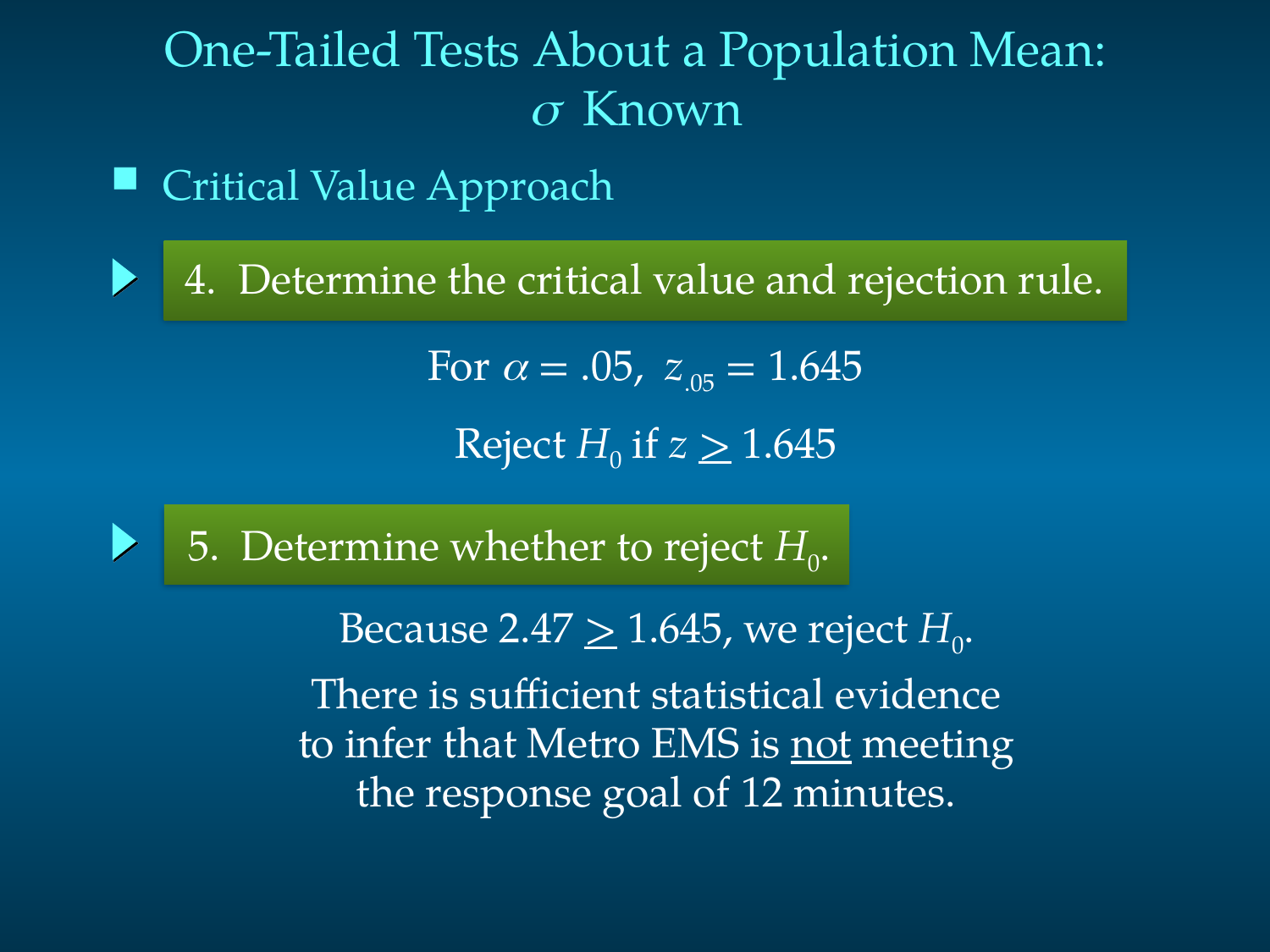

One-Tailed Tests About a Population Mean:
σ  Known
  Critical Value Approach

4.  Determine the critical value and rejection rule.

For α = .05,  z.05 = 1.645
Reject H0 if z > 1.645

5.  Determine whether to reject H0.

Because 2.47 > 1.645, we reject H0.
There is sufficient statistical evidence
to infer that Metro EMS is not meeting
the response goal of 12 minutes.